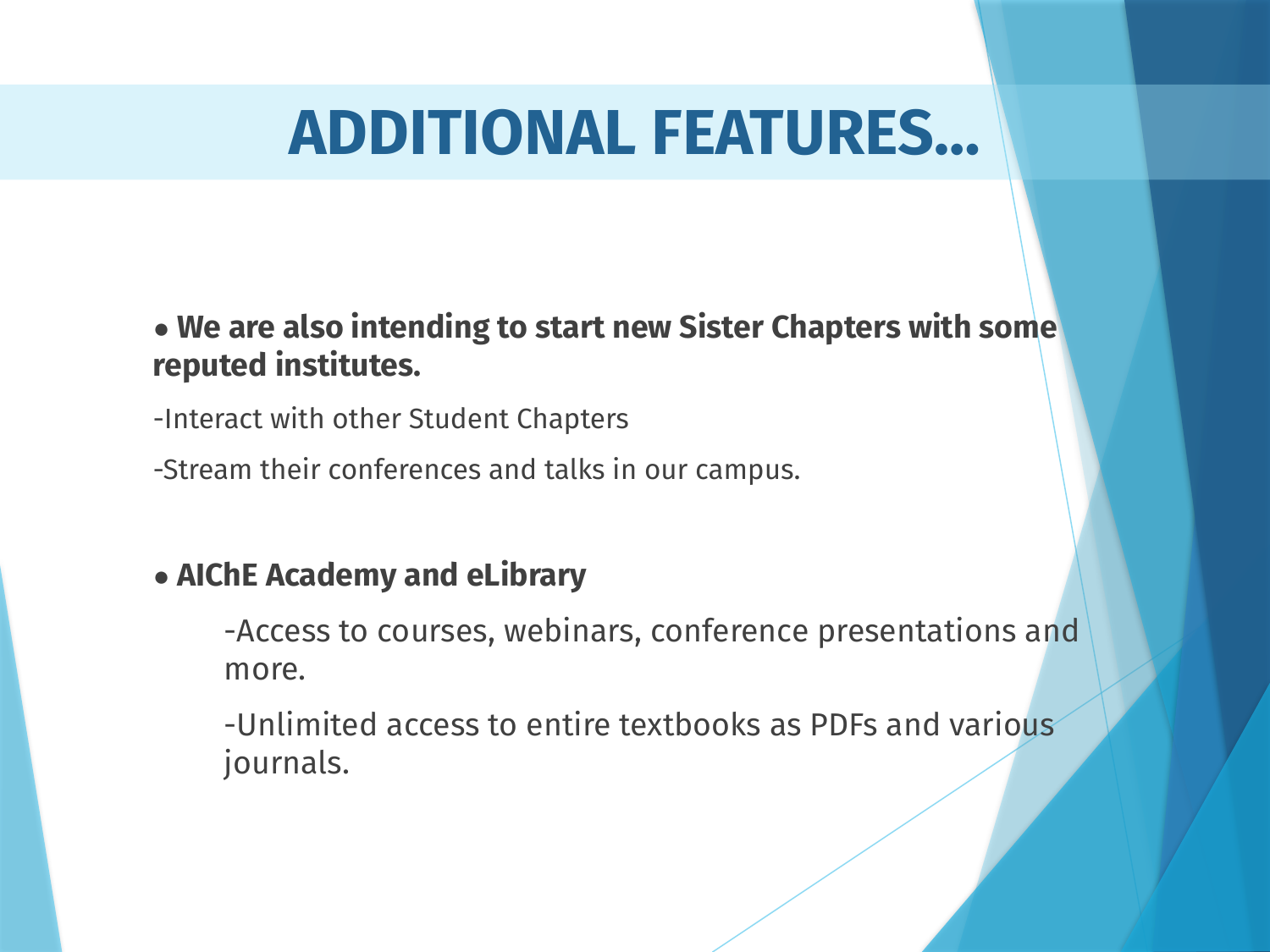

# ADDITIONAL FEATURES…
● We are also intending to start new Sister Chapters with some reputed institutes.
-Interact with other Student Chapters
-Stream their conferences and talks in our campus.

● AIChE Academy and eLibrary
	-Access to courses, webinars, conference presentations and 	more.
	-Unlimited access to entire textbooks as PDFs and various 	journals.